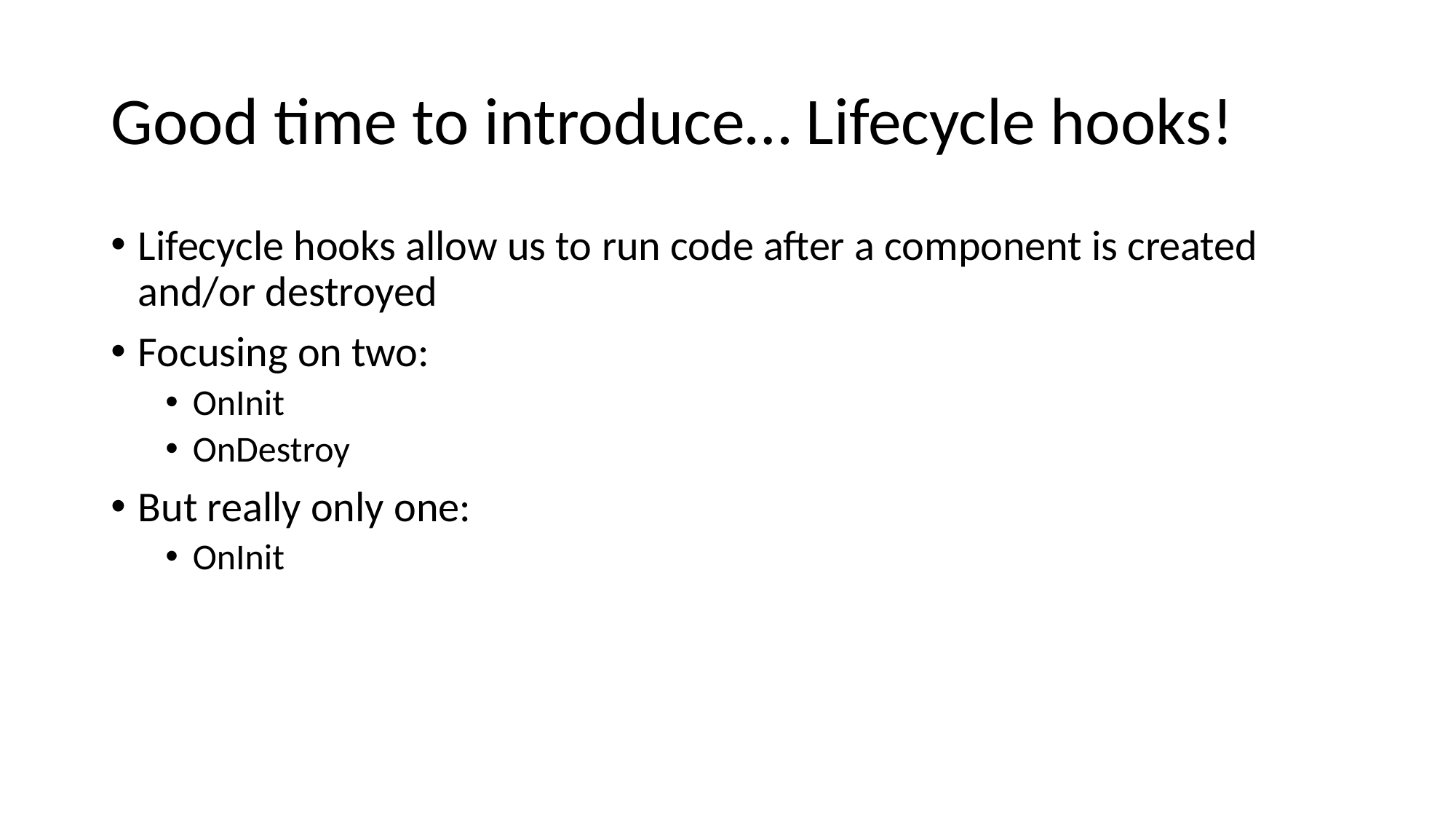

# Good time to introduce… Lifecycle hooks!
Lifecycle hooks allow us to run code after a component is created and/or destroyed
Focusing on two:
OnInit
OnDestroy
But really only one:
OnInit